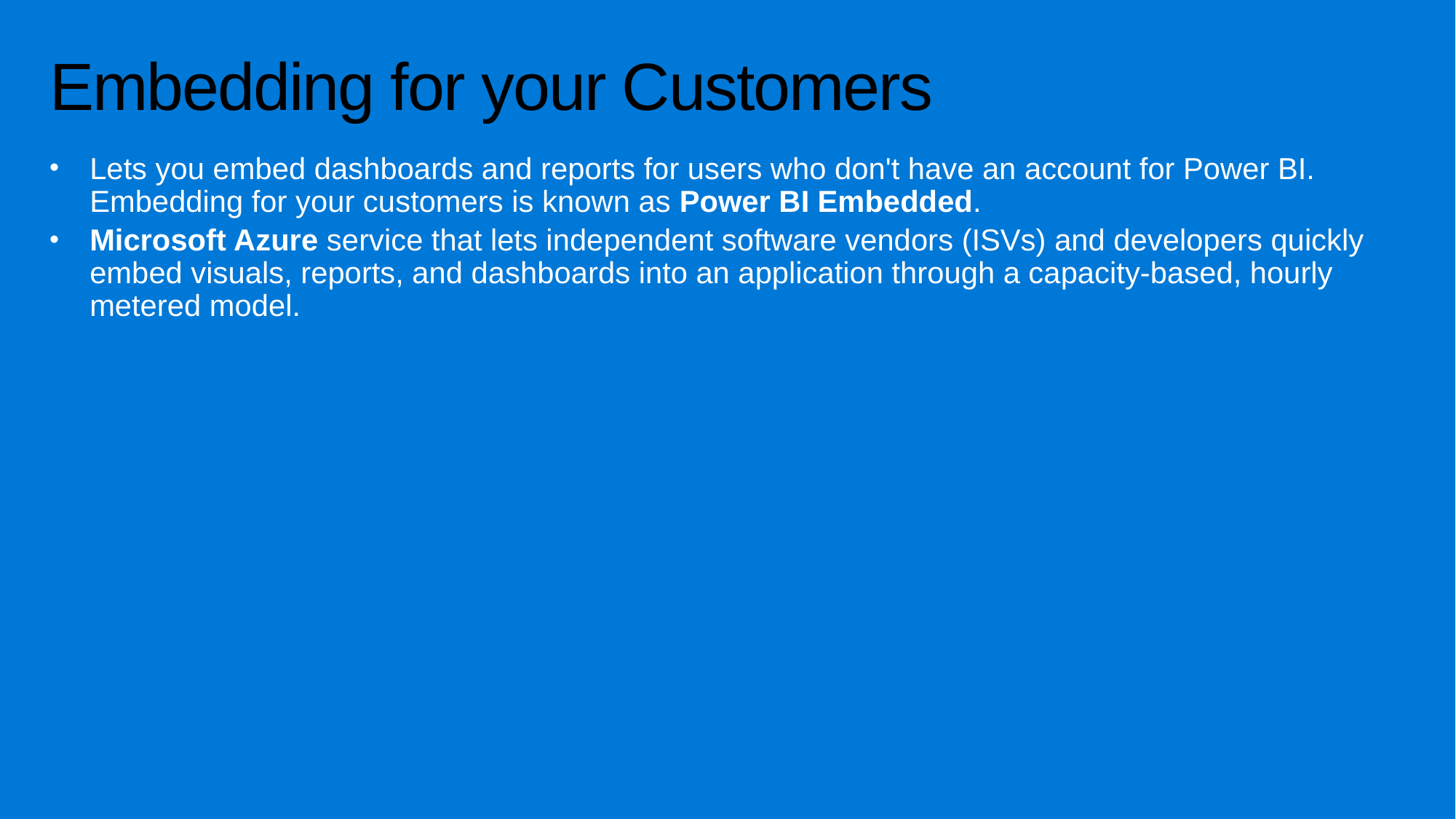

# Embedding for your Customers
Lets you embed dashboards and reports for users who don't have an account for Power BI. Embedding for your customers is known as Power BI Embedded.
Microsoft Azure service that lets independent software vendors (ISVs) and developers quickly embed visuals, reports, and dashboards into an application through a capacity-based, hourly metered model.